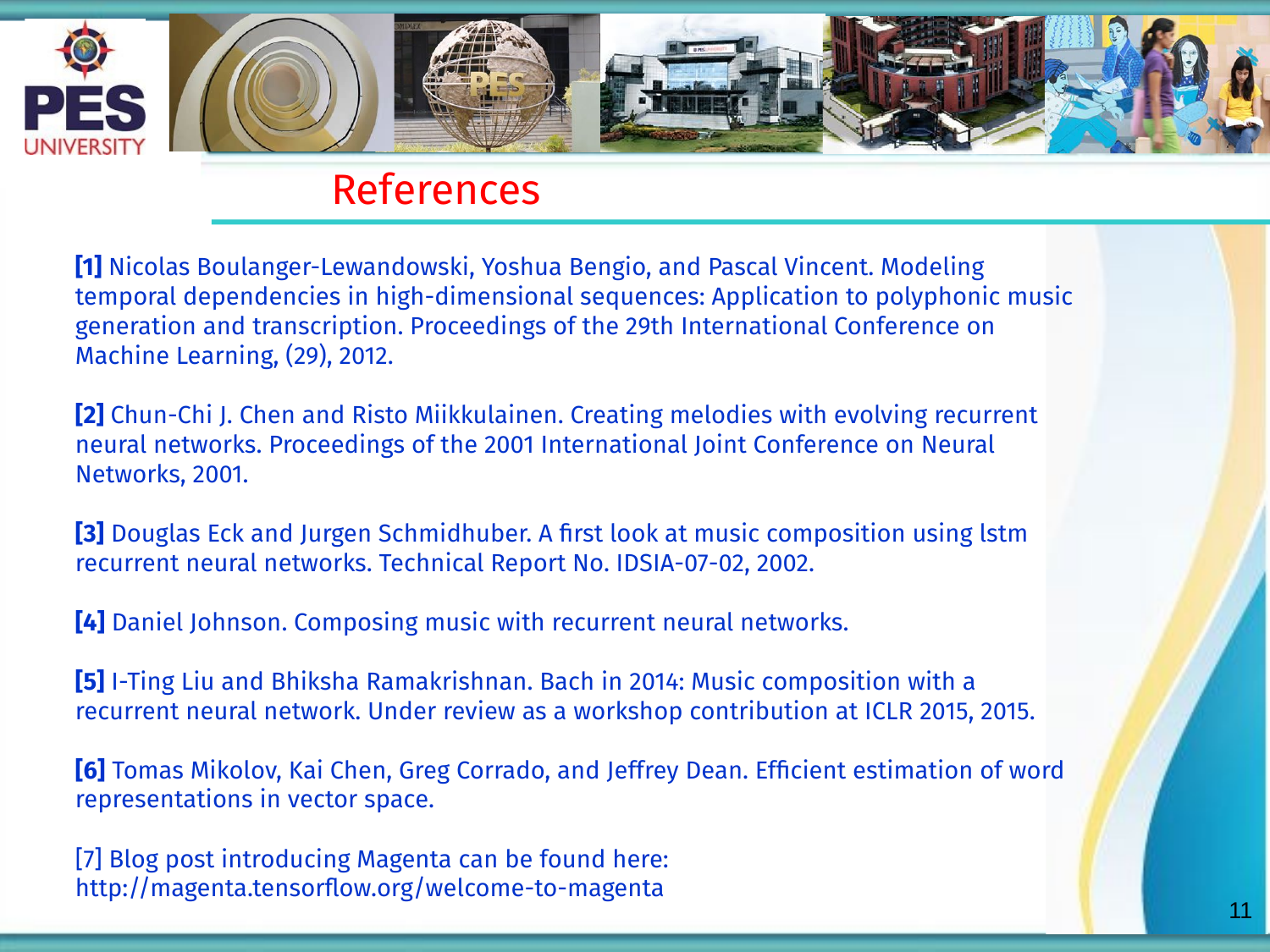

# References

[1] Nicolas Boulanger-Lewandowski, Yoshua Bengio, and Pascal Vincent. Modeling temporal dependencies in high-dimensional sequences: Application to polyphonic music generation and transcription. Proceedings of the 29th International Conference on Machine Learning, (29), 2012.

[2] Chun-Chi J. Chen and Risto Miikkulainen. Creating melodies with evolving recurrent neural networks. Proceedings of the 2001 International Joint Conference on Neural Networks, 2001.

[3] Douglas Eck and Jurgen Schmidhuber. A first look at music composition using lstm recurrent neural networks. Technical Report No. IDSIA-07-02, 2002.

[4] Daniel Johnson. Composing music with recurrent neural networks.

[5] I-Ting Liu and Bhiksha Ramakrishnan. Bach in 2014: Music composition with a recurrent neural network. Under review as a workshop contribution at ICLR 2015, 2015.

[6] Tomas Mikolov, Kai Chen, Greg Corrado, and Jeffrey Dean. Efficient estimation of word representations in vector space.

[7] Blog post introducing Magenta can be found here: http://magenta.tensorflow.org/welcome-to-magenta

11